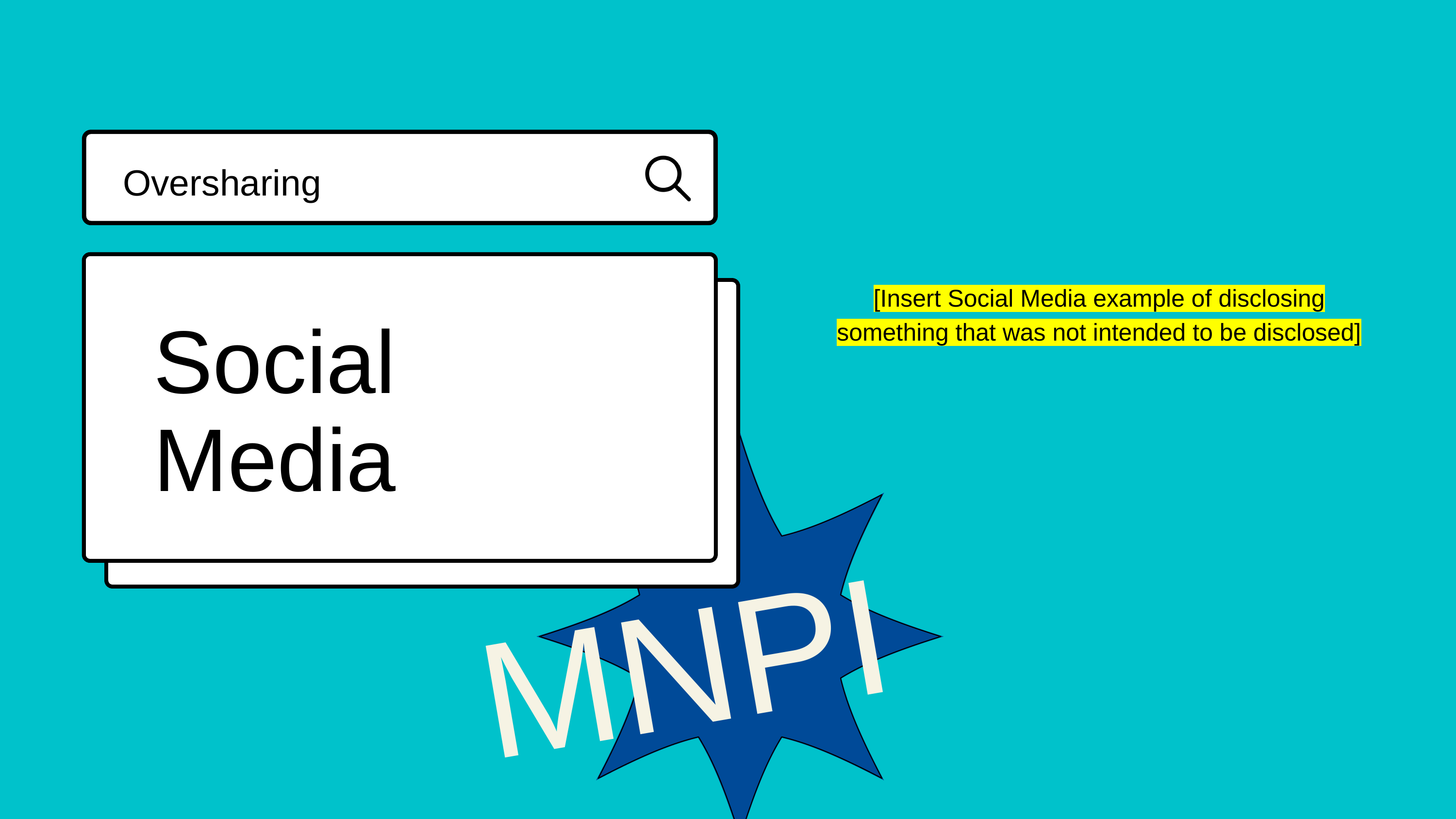

Oversharing

[Insert Social Media example of disclosing something that was not intended to be disclosed]
Social Media

MNPI